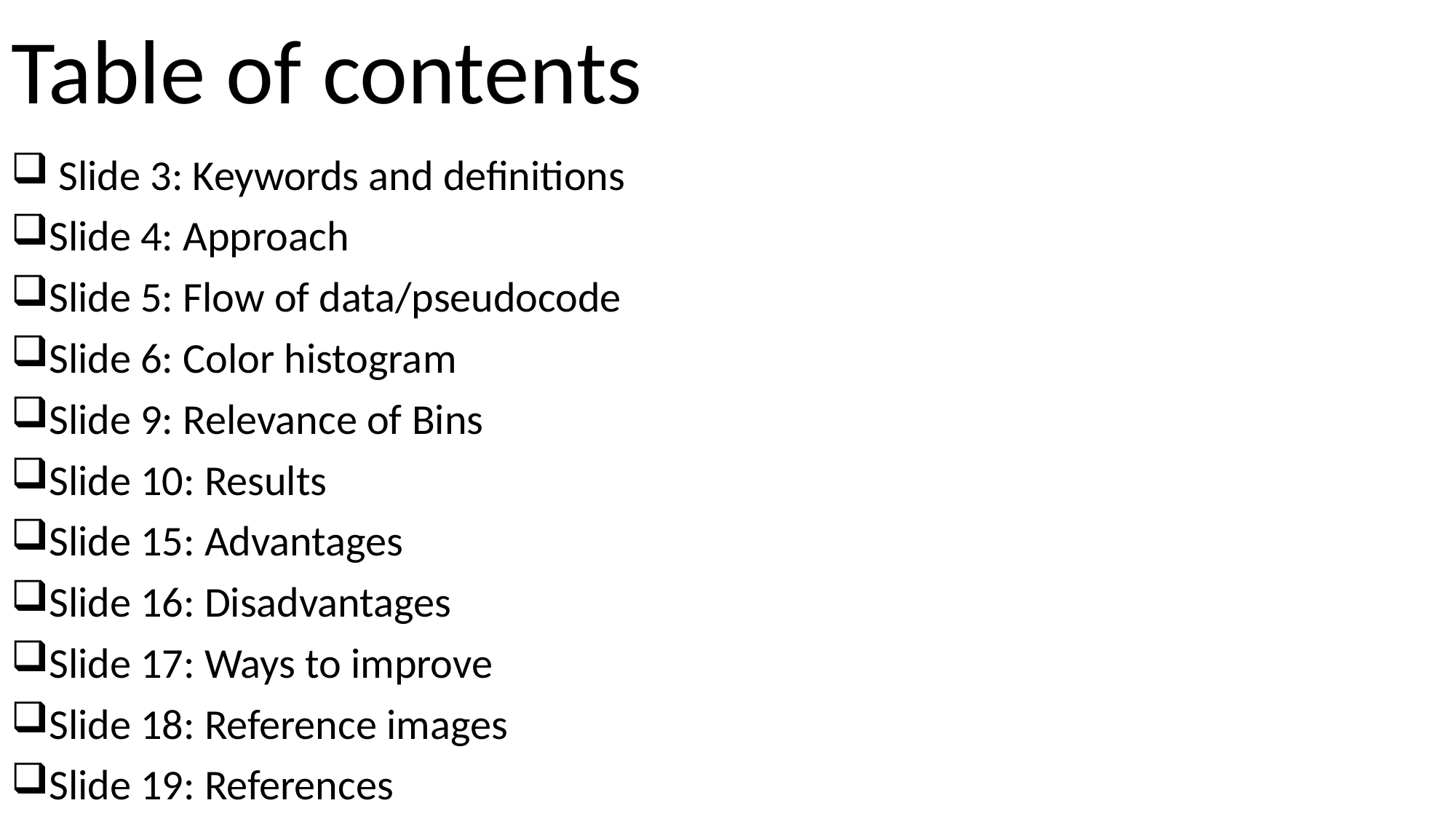

# Table of contents
 Slide 3: Keywords and definitions
Slide 4: Approach
Slide 5: Flow of data/pseudocode
Slide 6: Color histogram
Slide 9: Relevance of Bins
Slide 10: Results
Slide 15: Advantages
Slide 16: Disadvantages
Slide 17: Ways to improve
Slide 18: Reference images
Slide 19: References